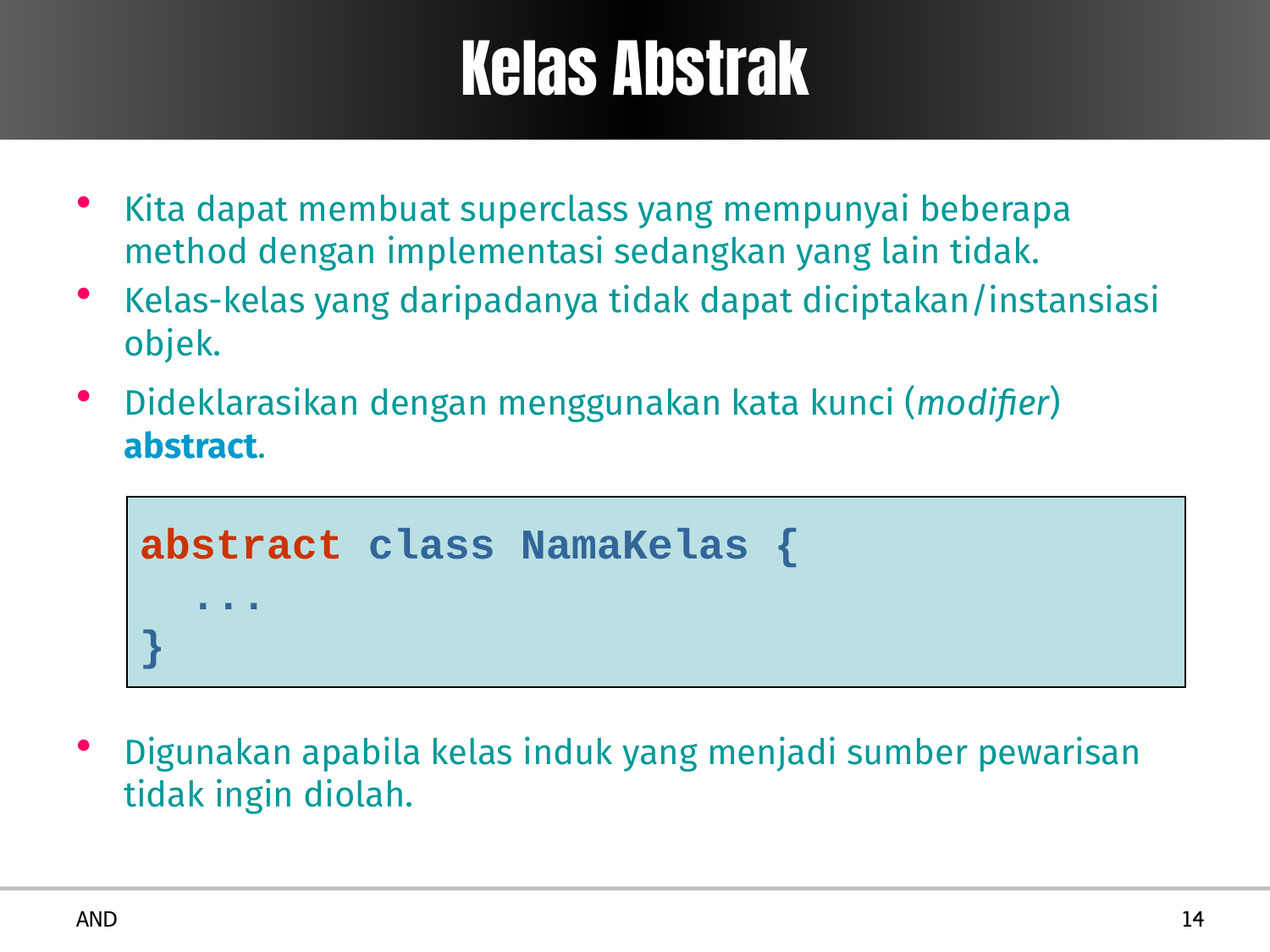

# Kelas Abstrak
Kita dapat membuat superclass yang mempunyai beberapa method dengan implementasi sedangkan yang lain tidak.
Kelas-kelas yang daripadanya tidak dapat diciptakan/instansiasi objek.
Dideklarasikan dengan menggunakan kata kunci (modifier) abstract.

Digunakan apabila kelas induk yang menjadi sumber pewarisan tidak ingin diolah.
abstract class NamaKelas {
  ...
}
AND
14